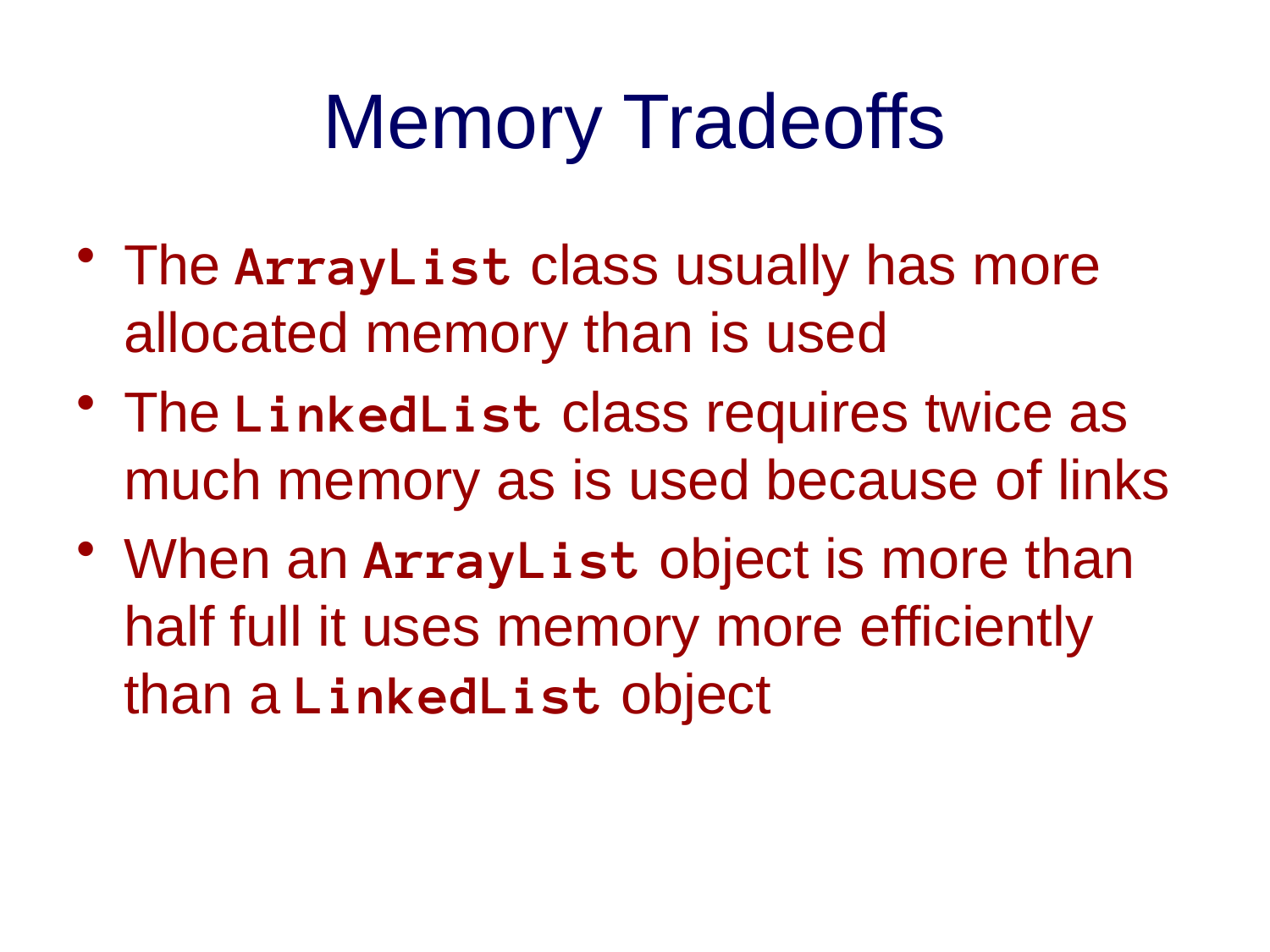

# Memory Tradeoffs
The ArrayList class usually has more allocated memory than is used
The LinkedList class requires twice as much memory as is used because of links
When an ArrayList object is more than half full it uses memory more efficiently than a LinkedList object